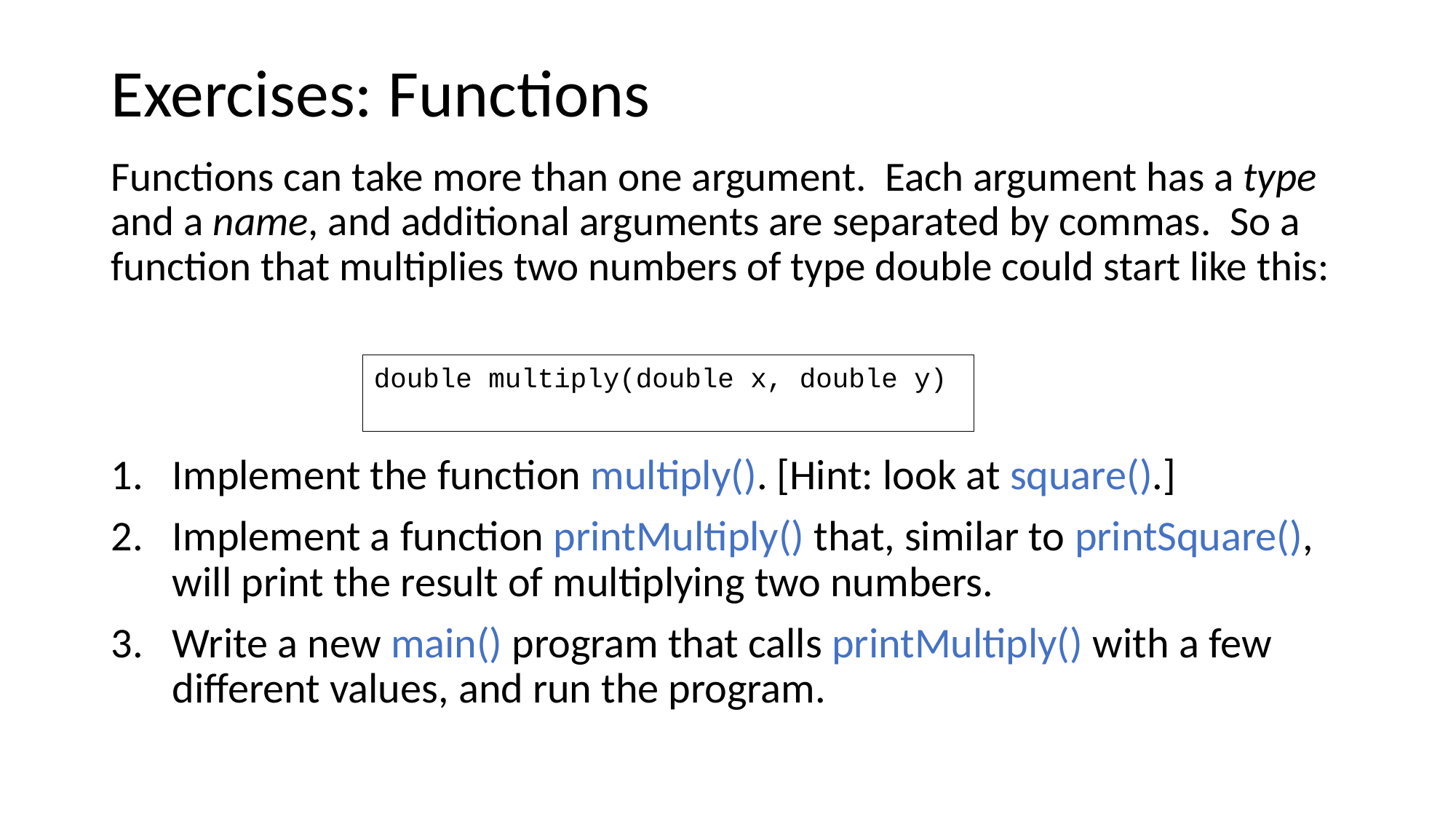

# Exercises: Functions
Functions can take more than one argument.  Each argument has a type and a name, and additional arguments are separated by commas.  So a function that multiplies two numbers of type double could start like this:

double multiply(double x, double y)

Implement the function multiply(). [Hint: look at square().]
Implement a function printMultiply() that, similar to printSquare(), will print the result of multiplying two numbers.
Write a new main() program that calls printMultiply() with a few different values, and run the program.